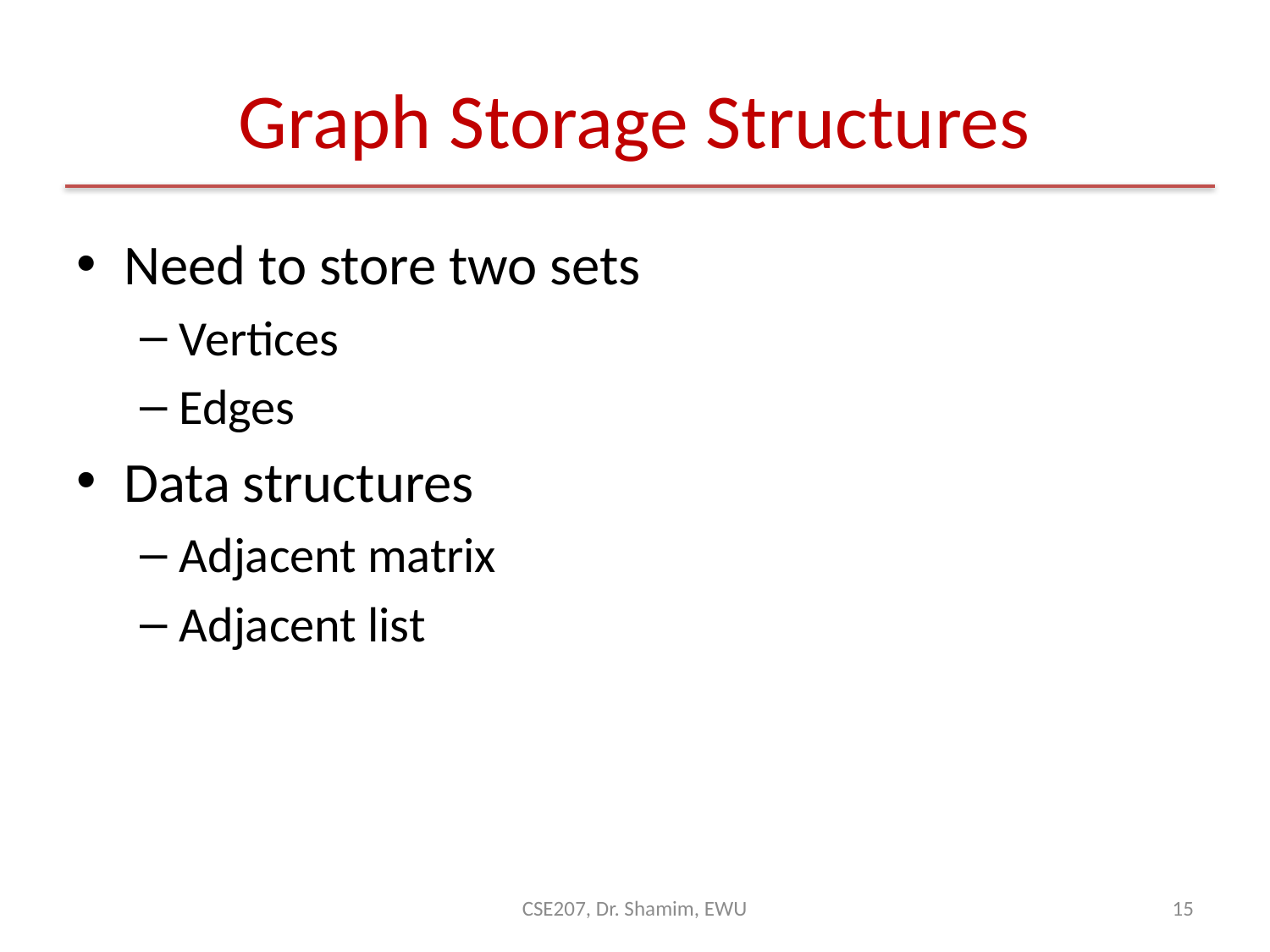

# Graph Storage Structures
Need to store two sets
Vertices
Edges
Data structures
Adjacent matrix
Adjacent list
CSE207, Dr. Shamim, EWU
15